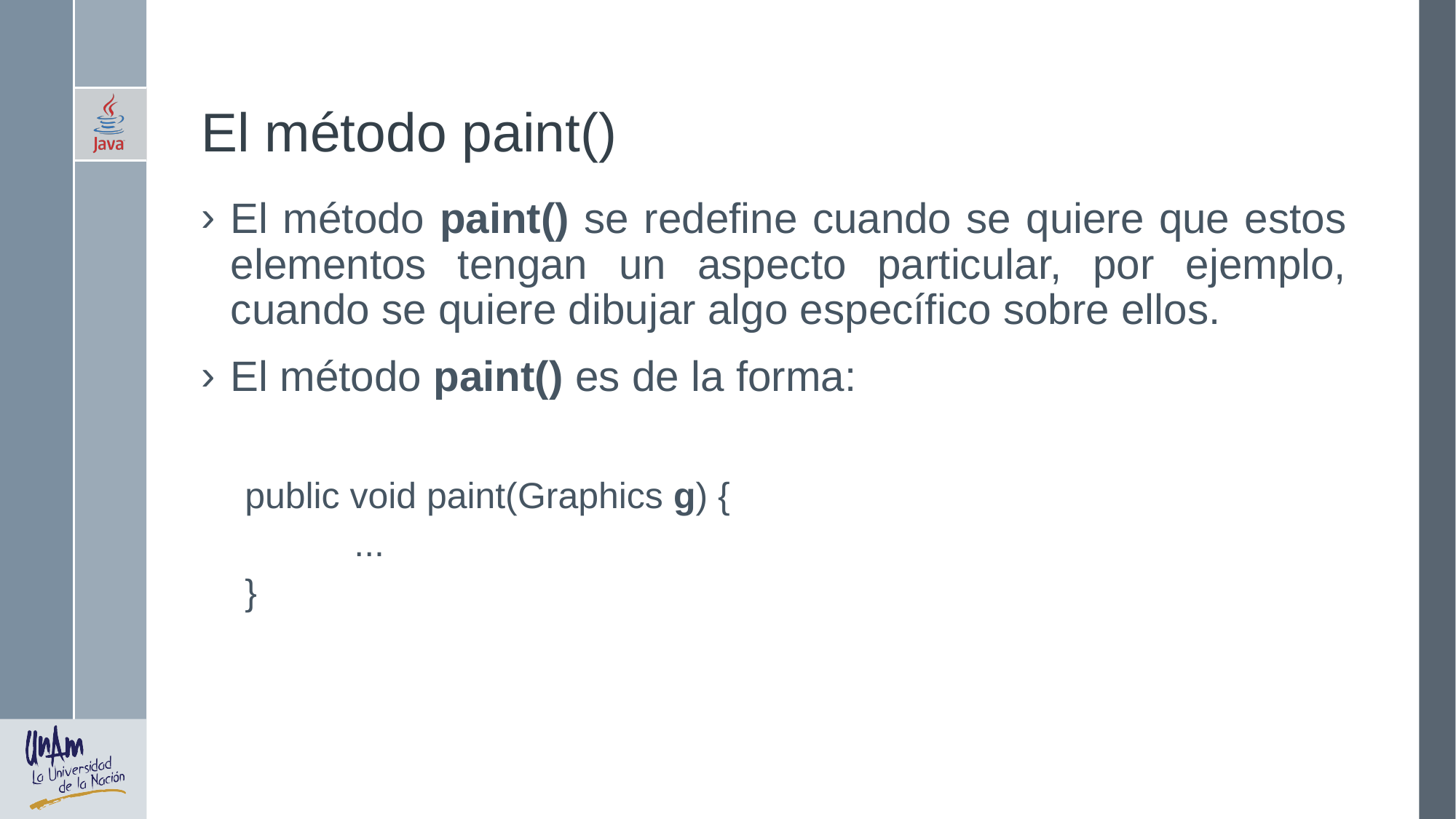

# El método paint()
El método paint() se redefine cuando se quiere que estos elementos tengan un aspecto particular, por ejemplo, cuando se quiere dibujar algo específico sobre ellos.
El método paint() es de la forma:

public void paint(Graphics g) {
	...
}